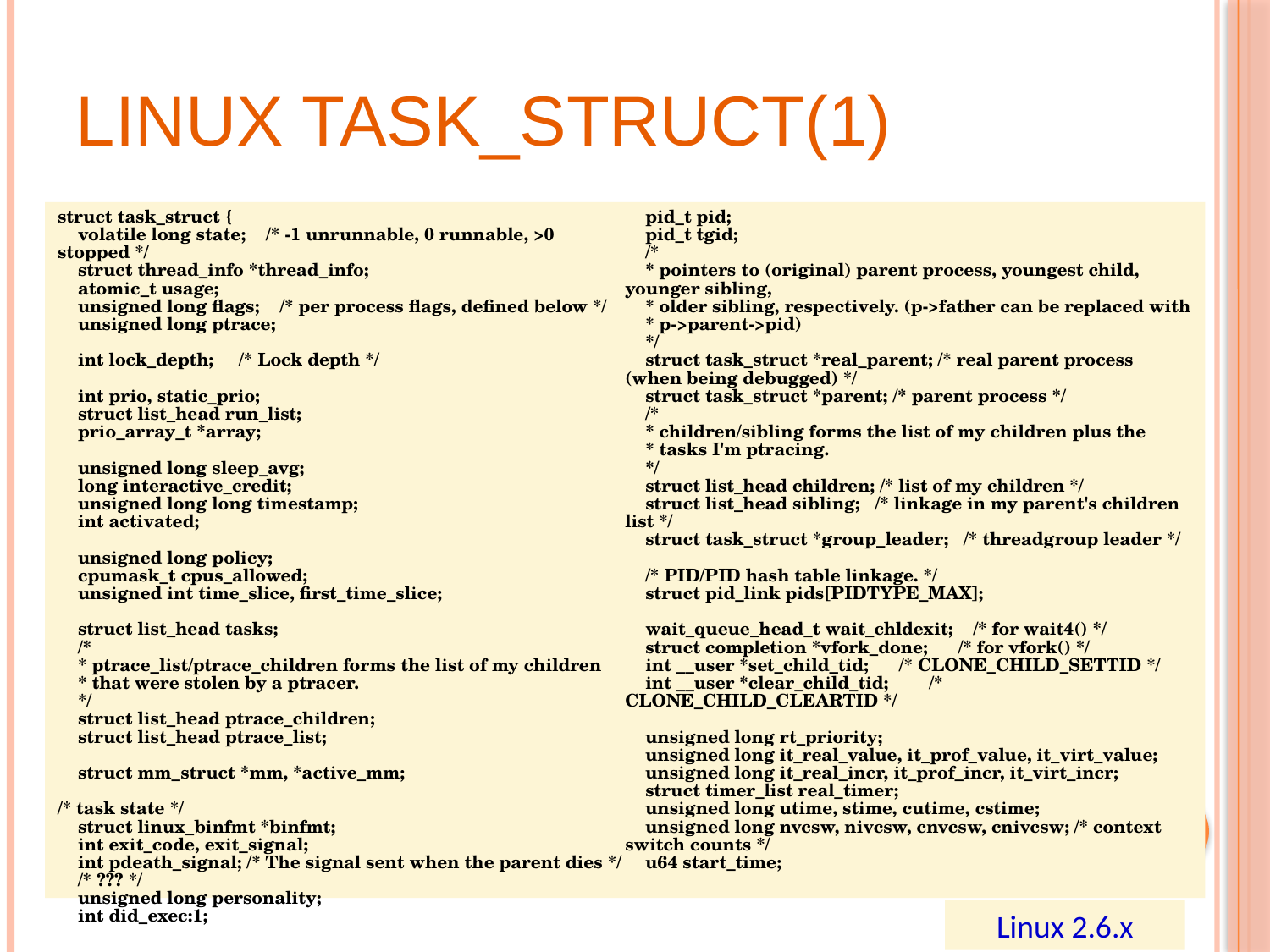

# Linux task_struct(1)
struct task_struct {
    volatile long state;    /* -1 unrunnable, 0 runnable, >0 stopped */
    struct thread_info *thread_info;
    atomic_t usage;
    unsigned long flags;    /* per process flags, defined below */
    unsigned long ptrace;

    int lock_depth;     /* Lock depth */

    int prio, static_prio;
    struct list_head run_list;
    prio_array_t *array;

    unsigned long sleep_avg;
    long interactive_credit;
    unsigned long long timestamp;
    int activated;

    unsigned long policy;
    cpumask_t cpus_allowed;
    unsigned int time_slice, first_time_slice;

    struct list_head tasks;
    /*
    * ptrace_list/ptrace_children forms the list of my children
    * that were stolen by a ptracer.
    */
    struct list_head ptrace_children;
    struct list_head ptrace_list;

    struct mm_struct *mm, *active_mm;

/* task state */
    struct linux_binfmt *binfmt;
    int exit_code, exit_signal;
    int pdeath_signal; /* The signal sent when the parent dies */
    /* ??? */
    unsigned long personality;
    int did_exec:1;
    pid_t pid;
    pid_t tgid;
    /*
    * pointers to (original) parent process, youngest child, younger sibling,
    * older sibling, respectively. (p->father can be replaced with
    * p->parent->pid)
    */
    struct task_struct *real_parent; /* real parent process (when being debugged) */
    struct task_struct *parent; /* parent process */
    /*
    * children/sibling forms the list of my children plus the
    * tasks I'm ptracing.
    */
    struct list_head children; /* list of my children */
    struct list_head sibling;   /* linkage in my parent's children list */
    struct task_struct *group_leader;   /* threadgroup leader */

    /* PID/PID hash table linkage. */
    struct pid_link pids[PIDTYPE_MAX];

    wait_queue_head_t wait_chldexit;    /* for wait4() */
    struct completion *vfork_done;      /* for vfork() */
    int __user *set_child_tid;      /* CLONE_CHILD_SETTID */
    int __user *clear_child_tid;        /* CLONE_CHILD_CLEARTID */

    unsigned long rt_priority;
    unsigned long it_real_value, it_prof_value, it_virt_value;
    unsigned long it_real_incr, it_prof_incr, it_virt_incr;
    struct timer_list real_timer;
    unsigned long utime, stime, cutime, cstime;
    unsigned long nvcsw, nivcsw, cnvcsw, cnivcsw; /* context switch counts */
    u64 start_time;

Linux 2.6.x